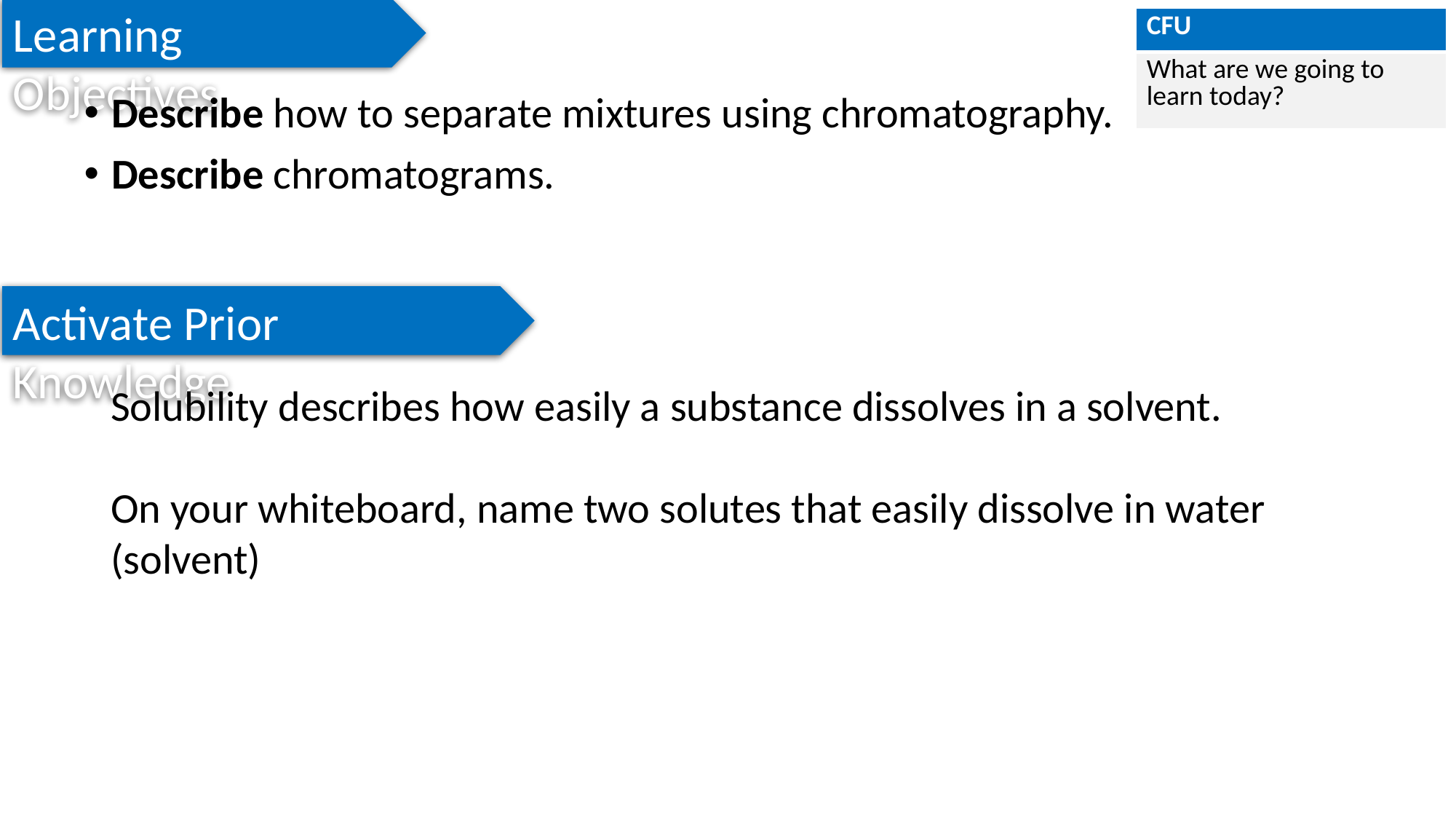

Learning Objectives
| CFU |
| --- |
| What are we going to learn today? |
Describe how to separate mixtures using chromatography.
Describe chromatograms.
Activate Prior Knowledge
Solubility describes how easily a substance dissolves in a solvent.

On your whiteboard, name two solutes that easily dissolve in water (solvent)